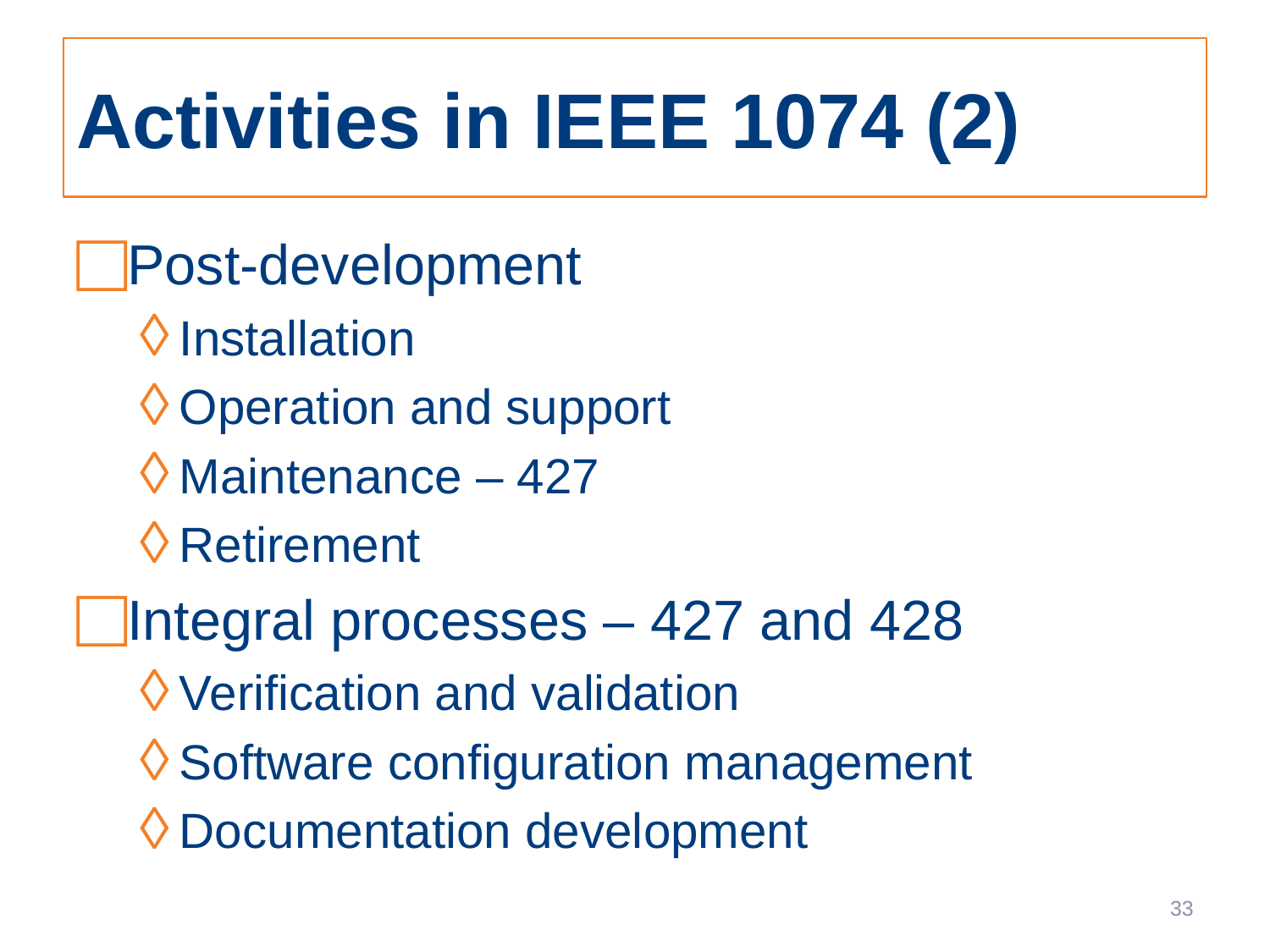

# Activities in IEEE 1074 (2)
Post-development
Installation
Operation and support
Maintenance – 427
Retirement
Integral processes – 427 and 428
Verification and validation
Software configuration management
Documentation development
33